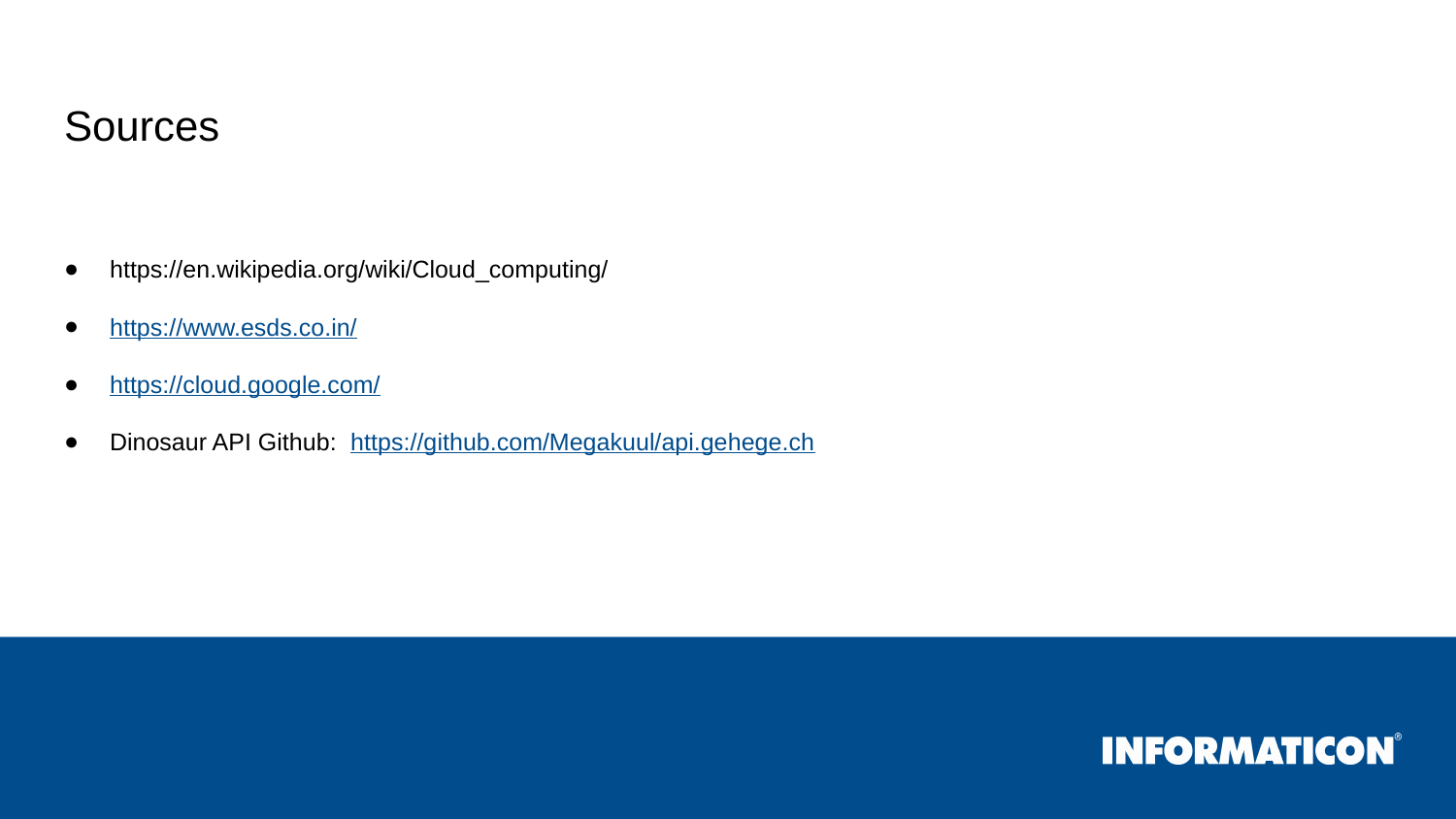

# Sources
https://en.wikipedia.org/wiki/Cloud_computing/
https://www.esds.co.in/
https://cloud.google.com/
Dinosaur API Github:  https://github.com/Megakuul/api.gehege.ch